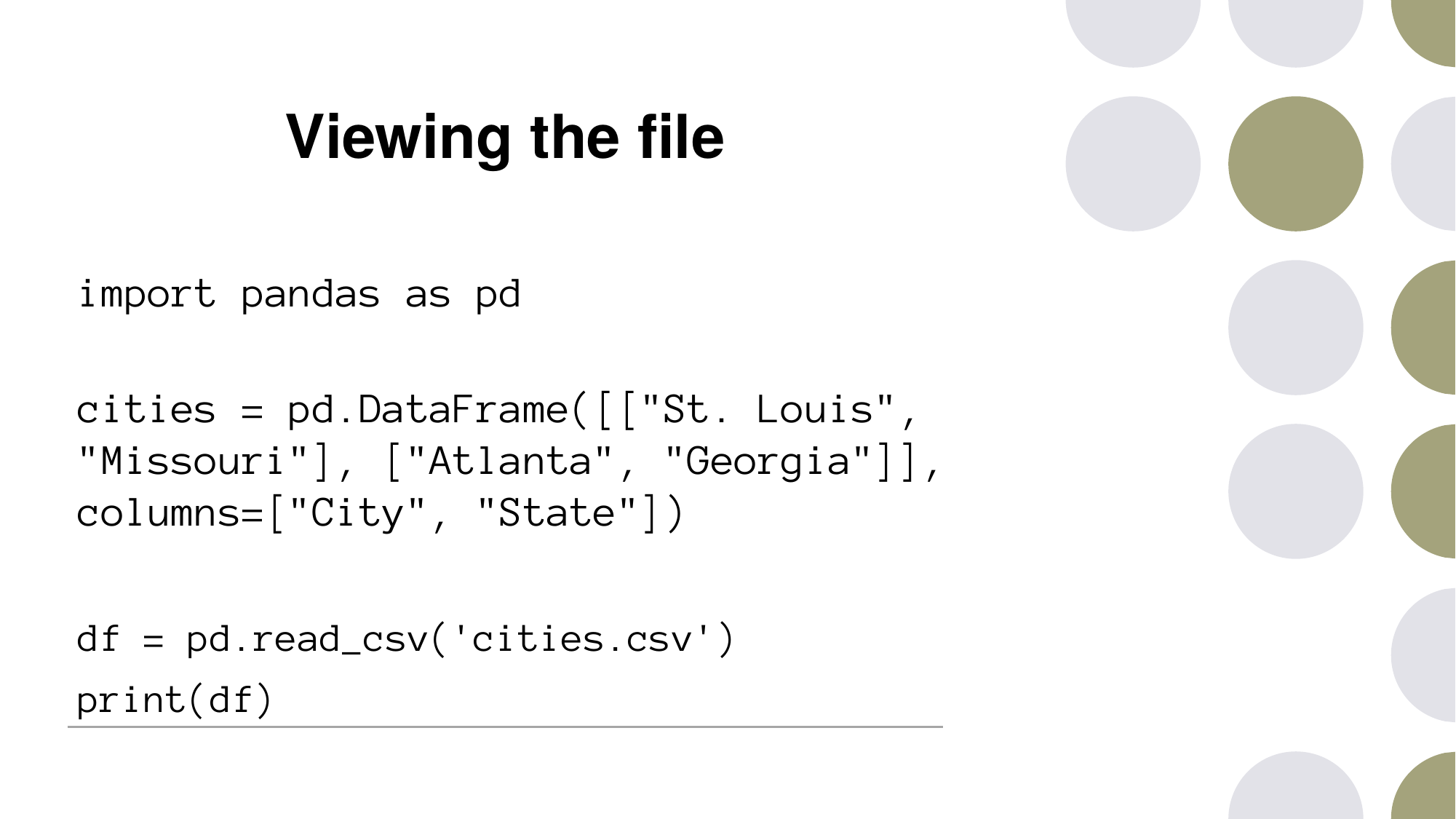

# Viewing the file
import pandas as pd
cities = pd.DataFrame([["St. Louis", "Missouri"], ["Atlanta", "Georgia"]], columns=["City", "State"])

df = pd.read_csv('cities.csv')
print(df)